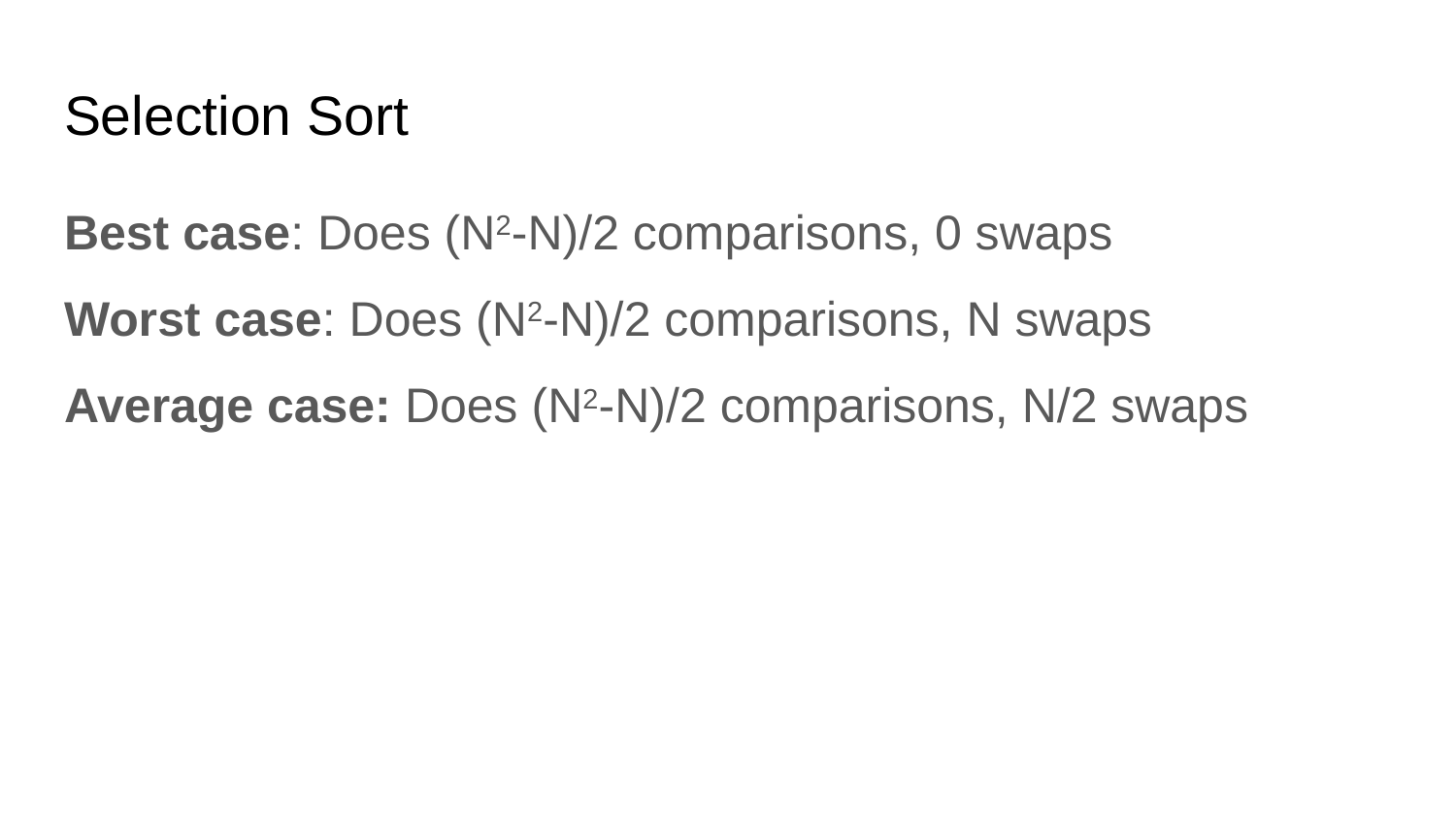

# Selection Sort
Best case: Does (N2-N)/2 comparisons, 0 swaps
Worst case: Does (N2-N)/2 comparisons, N swaps
Average case: Does (N2-N)/2 comparisons, N/2 swaps